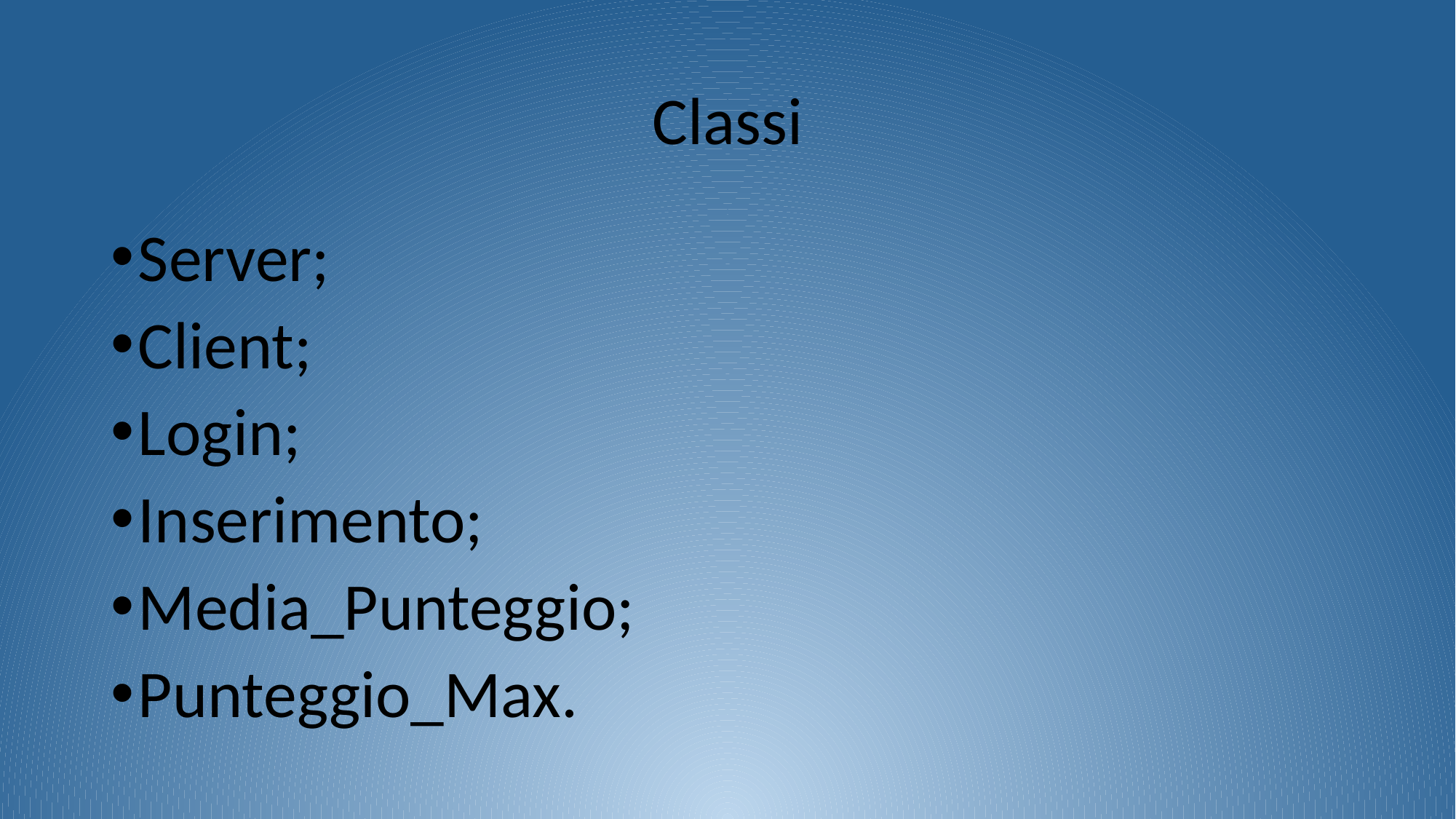

# Classi
Server;
Client;
Login;
Inserimento;
Media_Punteggio;
Punteggio_Max.